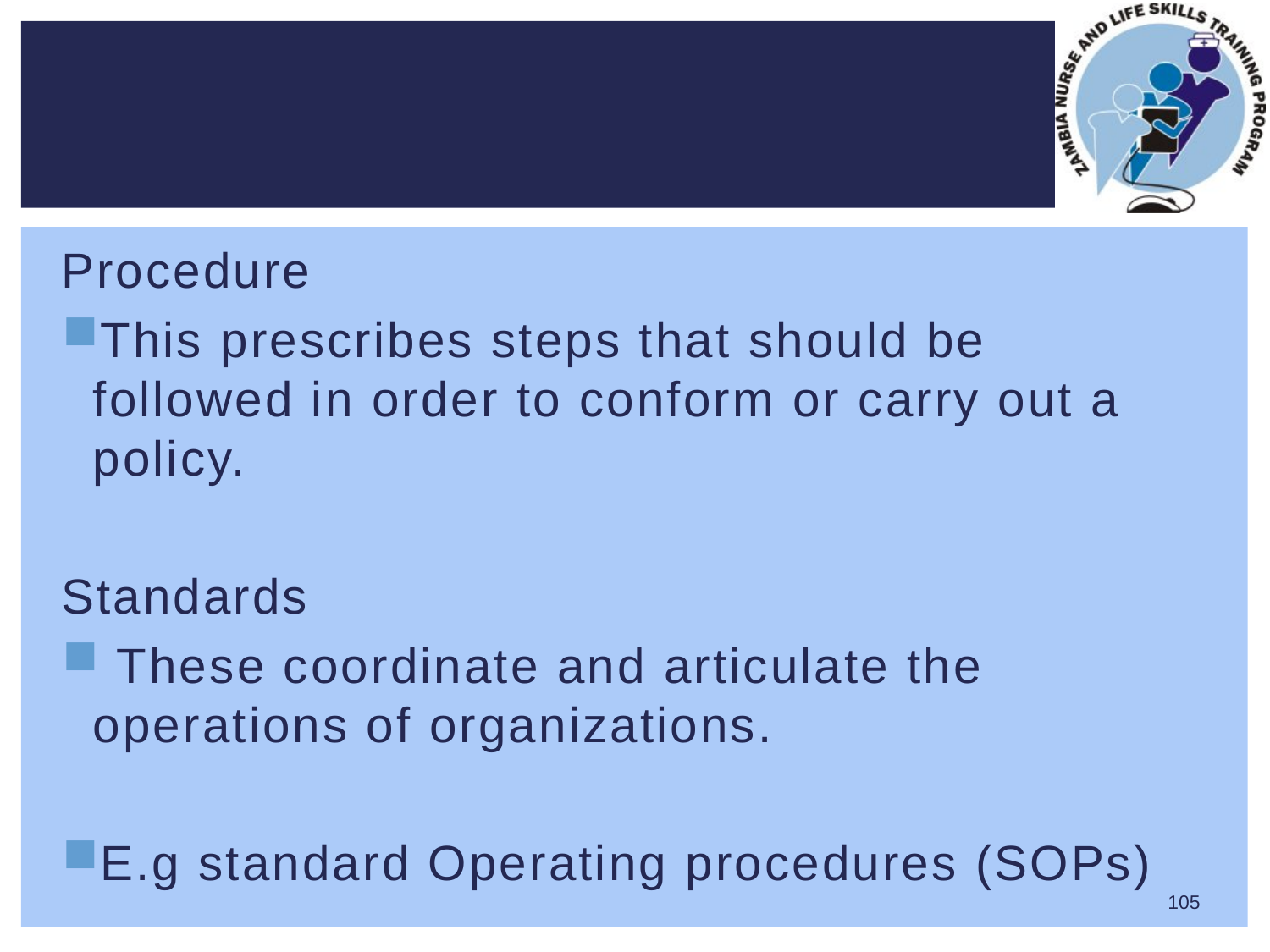

Procedure
This prescribes steps that should be followed in order to conform or carry out a policy.

Standards
 These coordinate and articulate the operations of organizations.

E.g standard Operating procedures (SOPs)

105